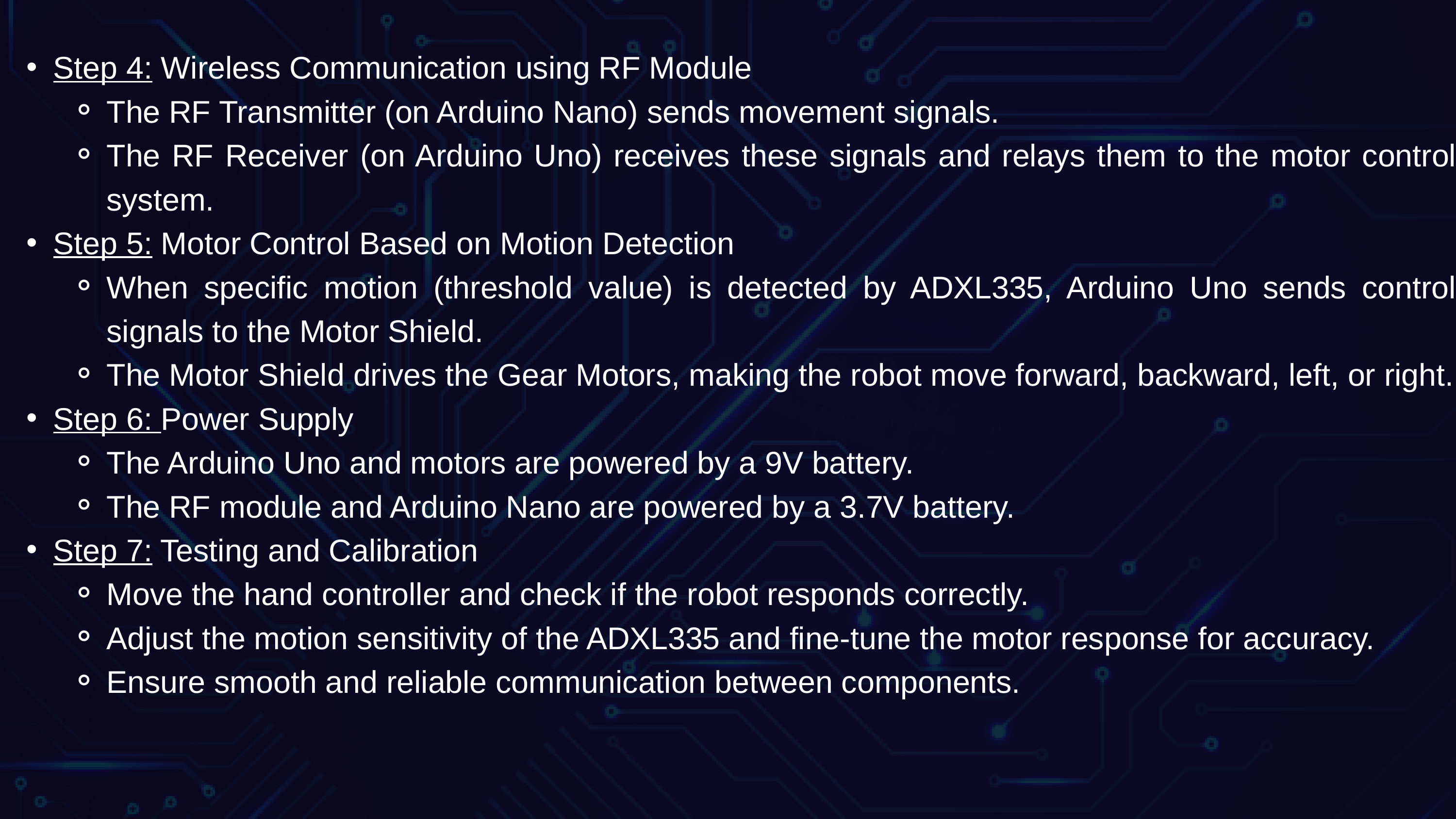

Step 4: Wireless Communication using RF Module
The RF Transmitter (on Arduino Nano) sends movement signals.
The RF Receiver (on Arduino Uno) receives these signals and relays them to the motor control system.
Step 5: Motor Control Based on Motion Detection
When specific motion (threshold value) is detected by ADXL335, Arduino Uno sends control signals to the Motor Shield.
The Motor Shield drives the Gear Motors, making the robot move forward, backward, left, or right.
Step 6: Power Supply
The Arduino Uno and motors are powered by a 9V battery.
The RF module and Arduino Nano are powered by a 3.7V battery.
Step 7: Testing and Calibration
Move the hand controller and check if the robot responds correctly.
Adjust the motion sensitivity of the ADXL335 and fine-tune the motor response for accuracy.
Ensure smooth and reliable communication between components.